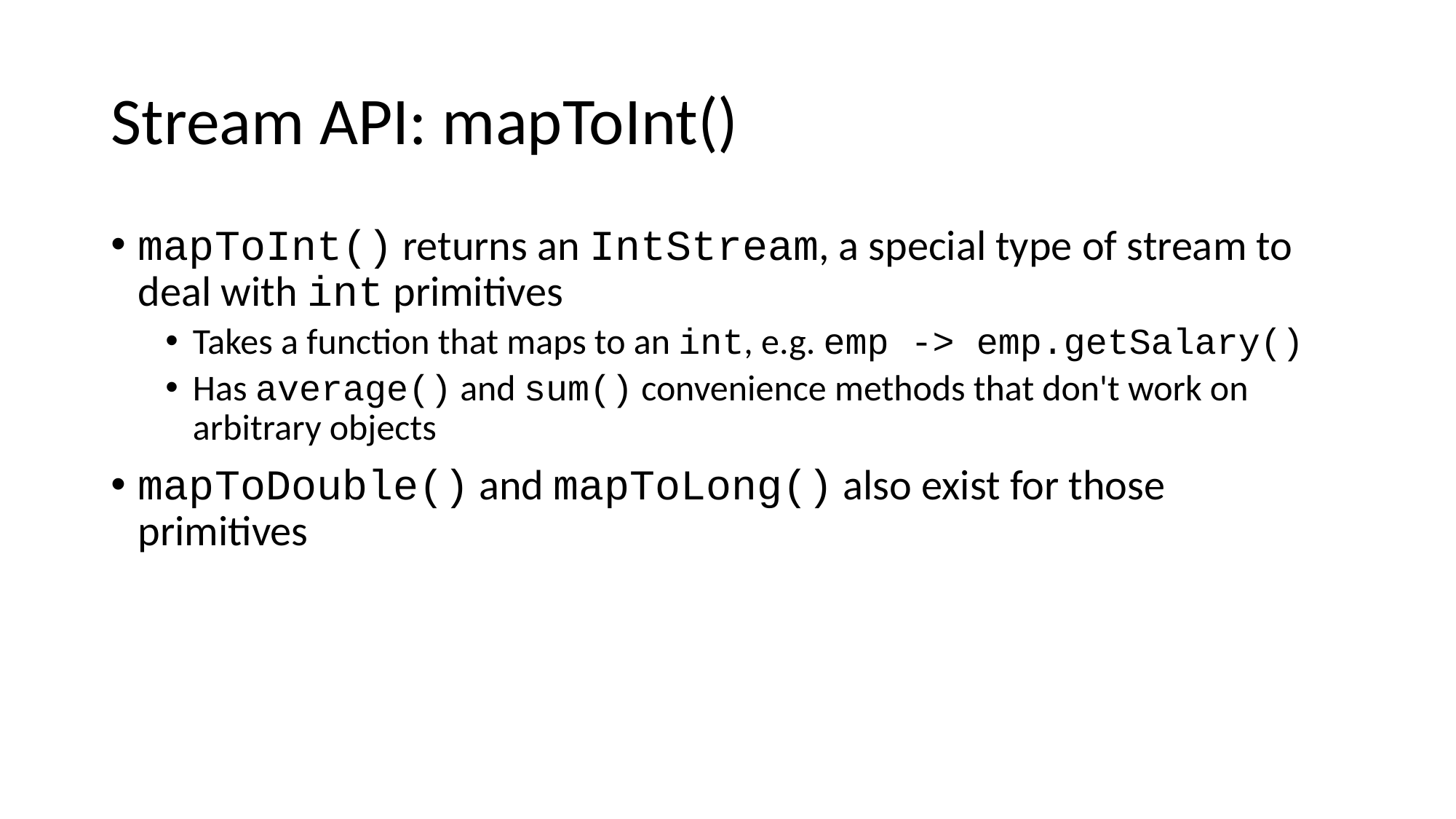

# Stream API: mapToInt()
mapToInt() returns an IntStream, a special type of stream to deal with int primitives
Takes a function that maps to an int, e.g. emp -> emp.getSalary()
Has average() and sum() convenience methods that don't work on arbitrary objects
mapToDouble() and mapToLong() also exist for those primitives